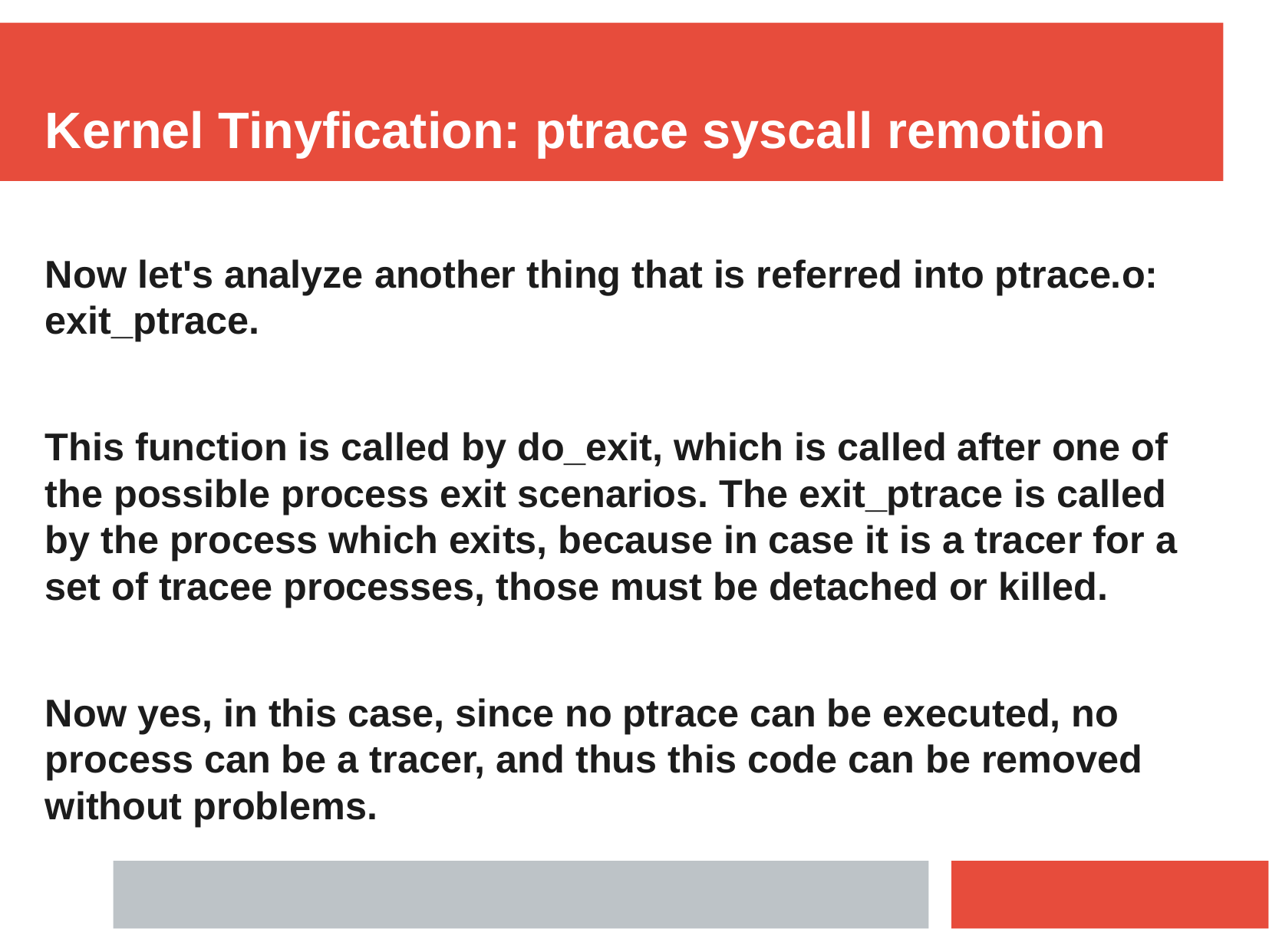

Kernel Tinyfication: ptrace syscall remotion
Now let's analyze another thing that is referred into ptrace.o: exit_ptrace.

This function is called by do_exit, which is called after one of the possible process exit scenarios. The exit_ptrace is called by the process which exits, because in case it is a tracer for a set of tracee processes, those must be detached or killed.

Now yes, in this case, since no ptrace can be executed, no process can be a tracer, and thus this code can be removed without problems.